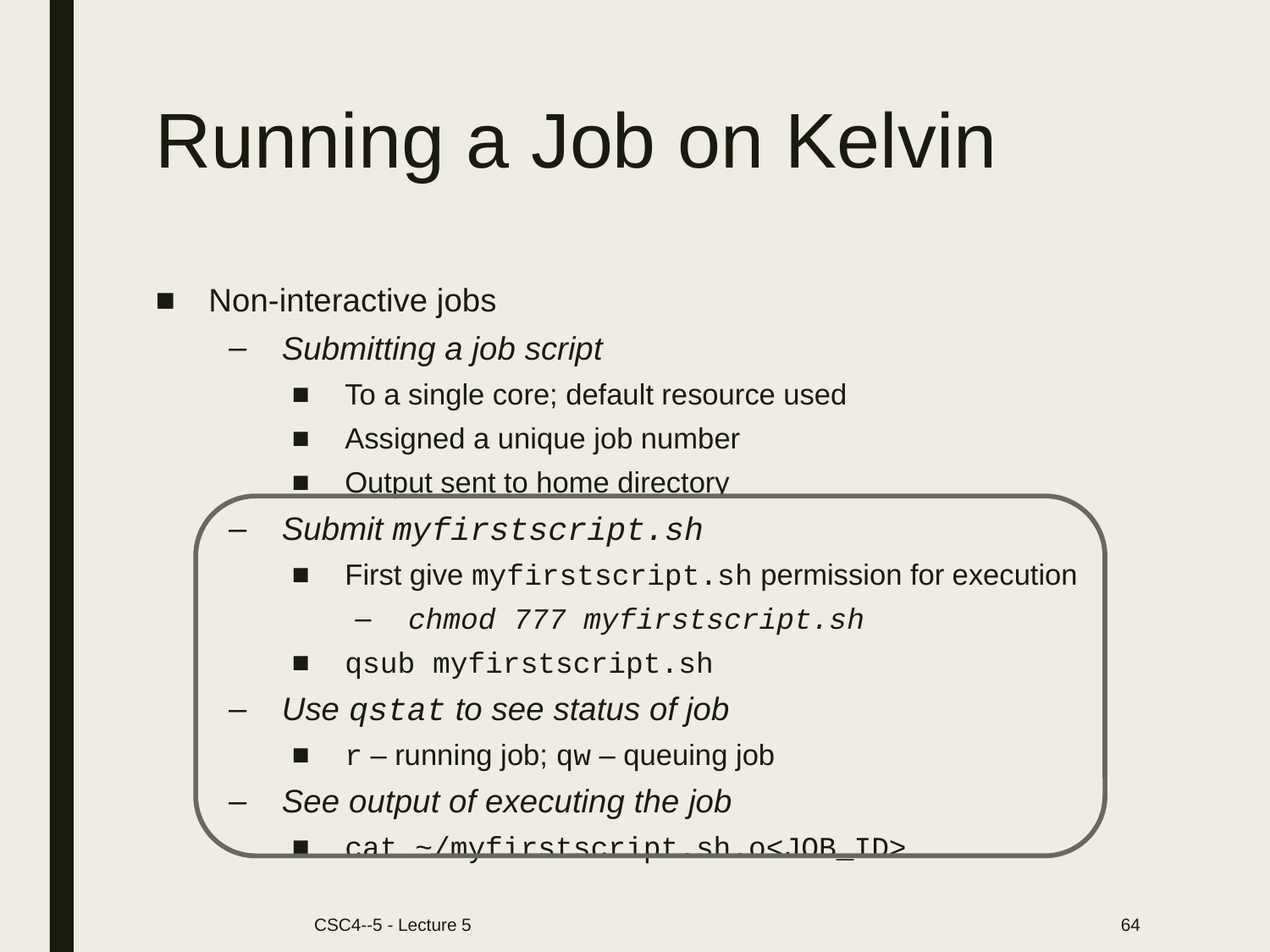

# Running a Job on Kelvin
Non-interactive jobs
Submitting a job script
To a single core; default resource used
Assigned a unique job number
Output sent to home directory
Submit myfirstscript.sh
First give myfirstscript.sh permission for execution
chmod 777 myfirstscript.sh
qsub myfirstscript.sh
Use qstat to see status of job
r – running job; qw – queuing job
See output of executing the job
cat ~/myfirstscript.sh.o<JOB_ID>

CSC4--5 - Lecture 5
64